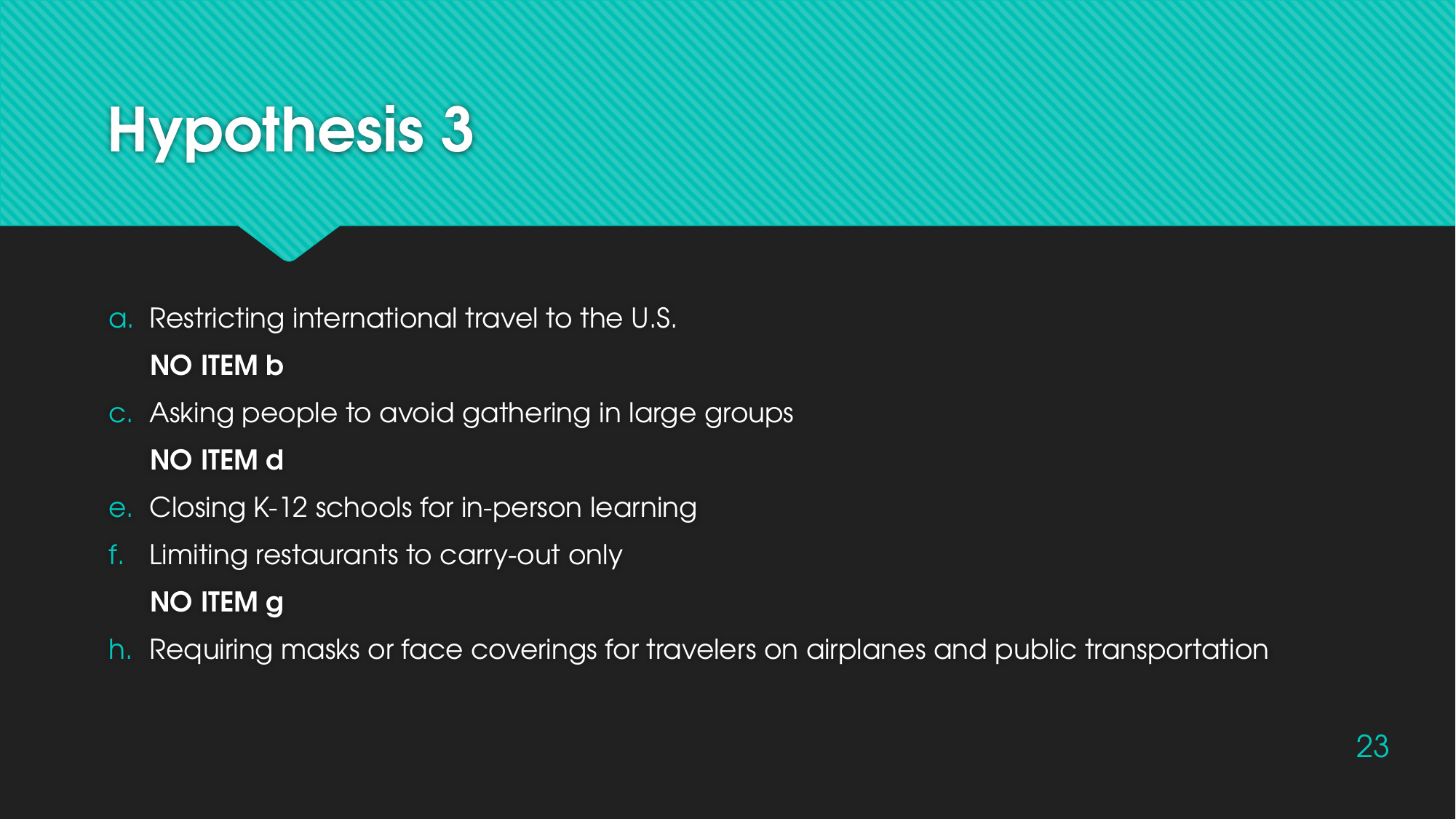

# Hypothesis 3
Restricting international travel to the U.S.
NO ITEM b
Asking people to avoid gathering in large groups
NO ITEM d
Closing K-12 schools for in-person learning
Limiting restaurants to carry-out only
NO ITEM g
Requiring masks or face coverings for travelers on airplanes and public transportation
23